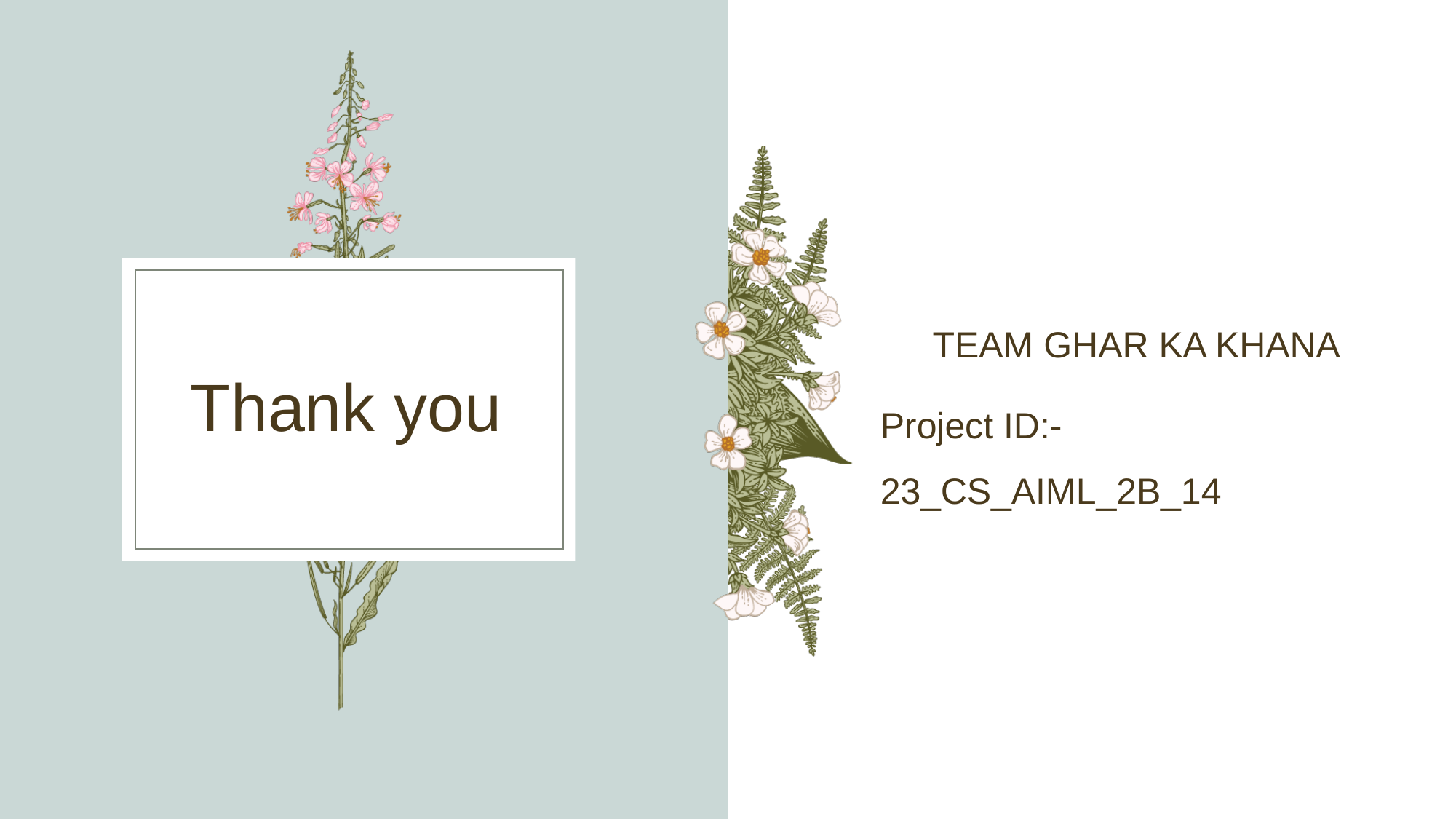

TEAM GHAR KA KHANA
Project ID:- 23_CS_AIML_2B_14

# Thank you